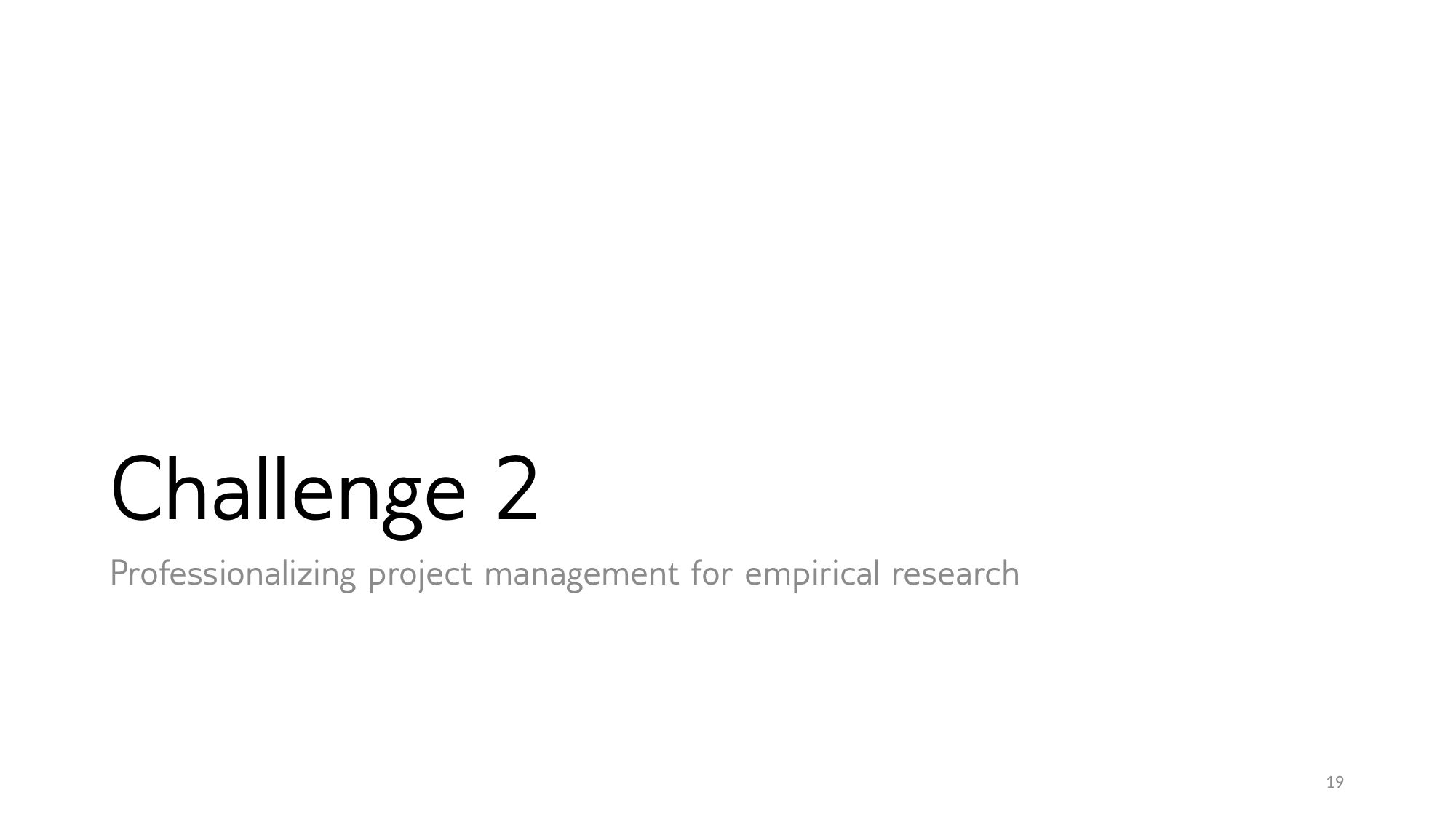

# Challenge 2
Professionalizing project management for empirical research
19